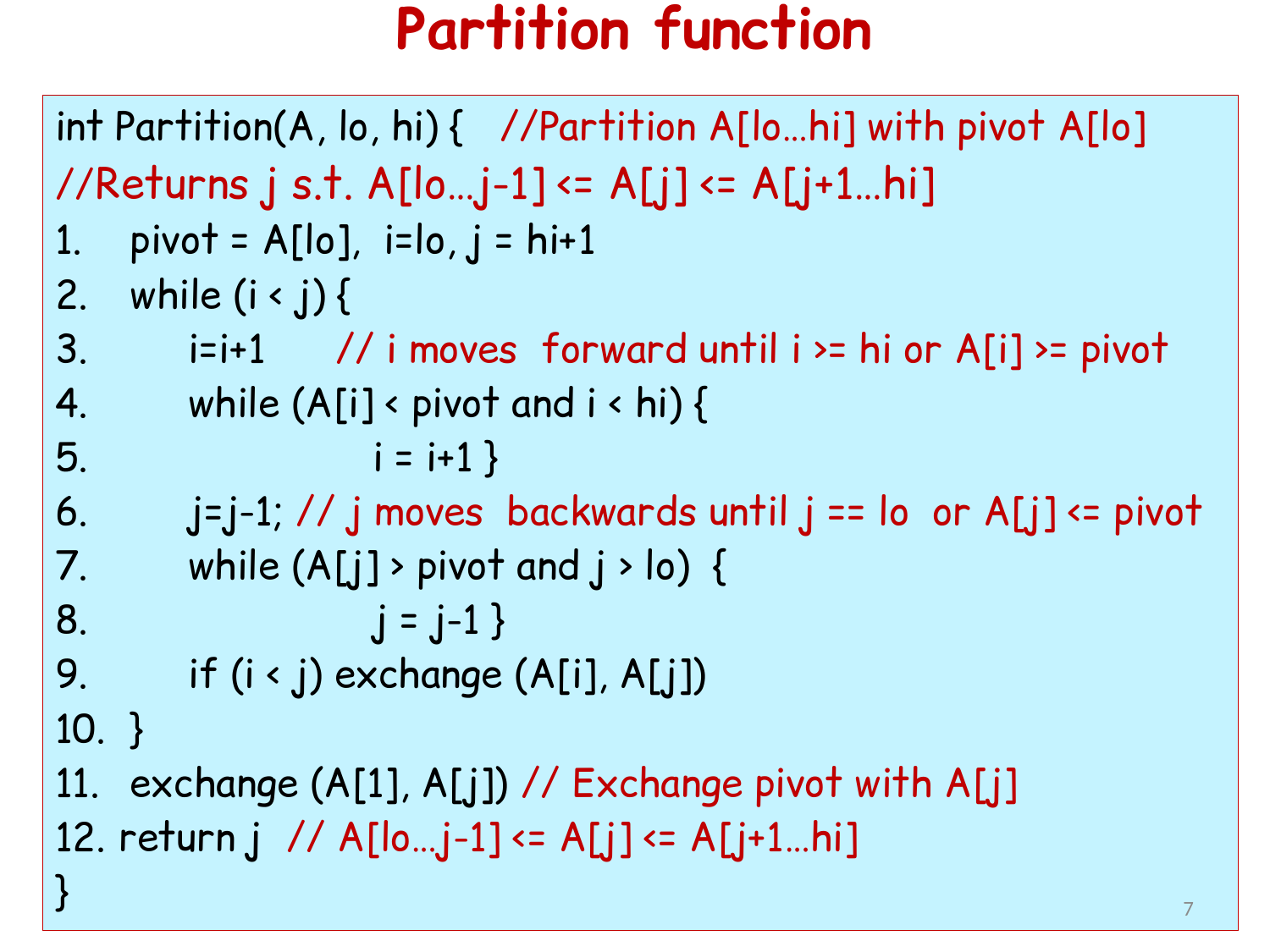

# Partition function
int Partition(A, lo, hi) {   //Partition A[lo…hi] with pivot A[lo]
//Returns j s.t. A[lo…j-1] <= A[j] <= A[j+1…hi]
 pivot = A[lo],  i=lo, j = hi+1
 while (i < j) {
      i=i+1      // i moves  forward until i >= hi or A[i] >= pivot
      while (A[i] < pivot and i < hi) {
 		i = i+1 }
      j=j-1; // j moves  backwards until j == lo  or A[j] <= pivot
      while (A[j] > pivot and j > lo)  {
 		j = j-1 }
      if (i < j) exchange (A[i], A[j])
 }
 exchange (A[1], A[j]) // Exchange pivot with A[j]
return j  // A[lo…j-1] <= A[j] <= A[j+1…hi]
}
7